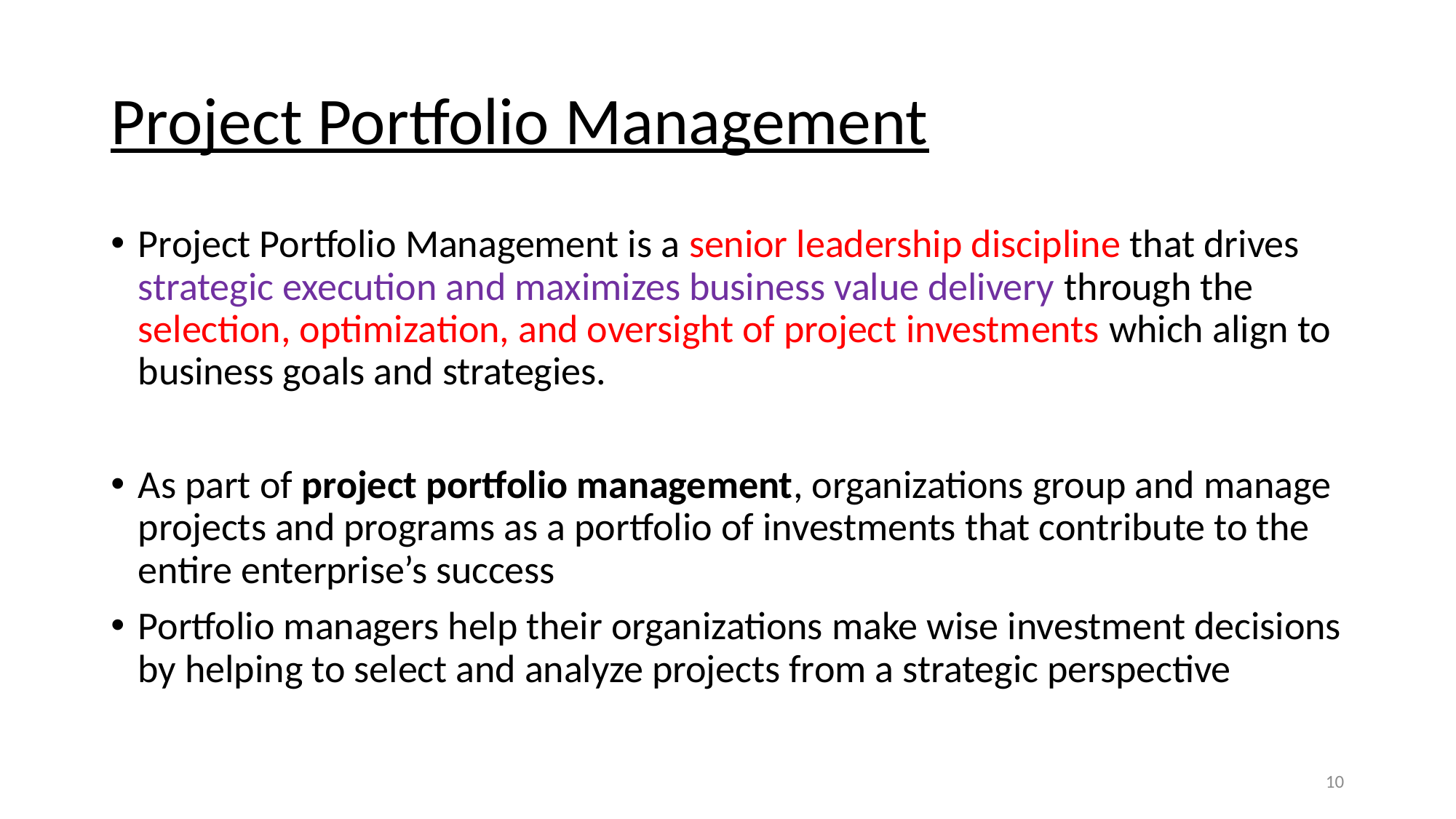

# Project Portfolio Management
Project Portfolio Management is a senior leadership discipline that drives strategic execution and maximizes business value delivery through the selection, optimization, and oversight of project investments which align to business goals and strategies.

As part of project portfolio management, organizations group and manage projects and programs as a portfolio of investments that contribute to the entire enterprise’s success
Portfolio managers help their organizations make wise investment decisions by helping to select and analyze projects from a strategic perspective

10